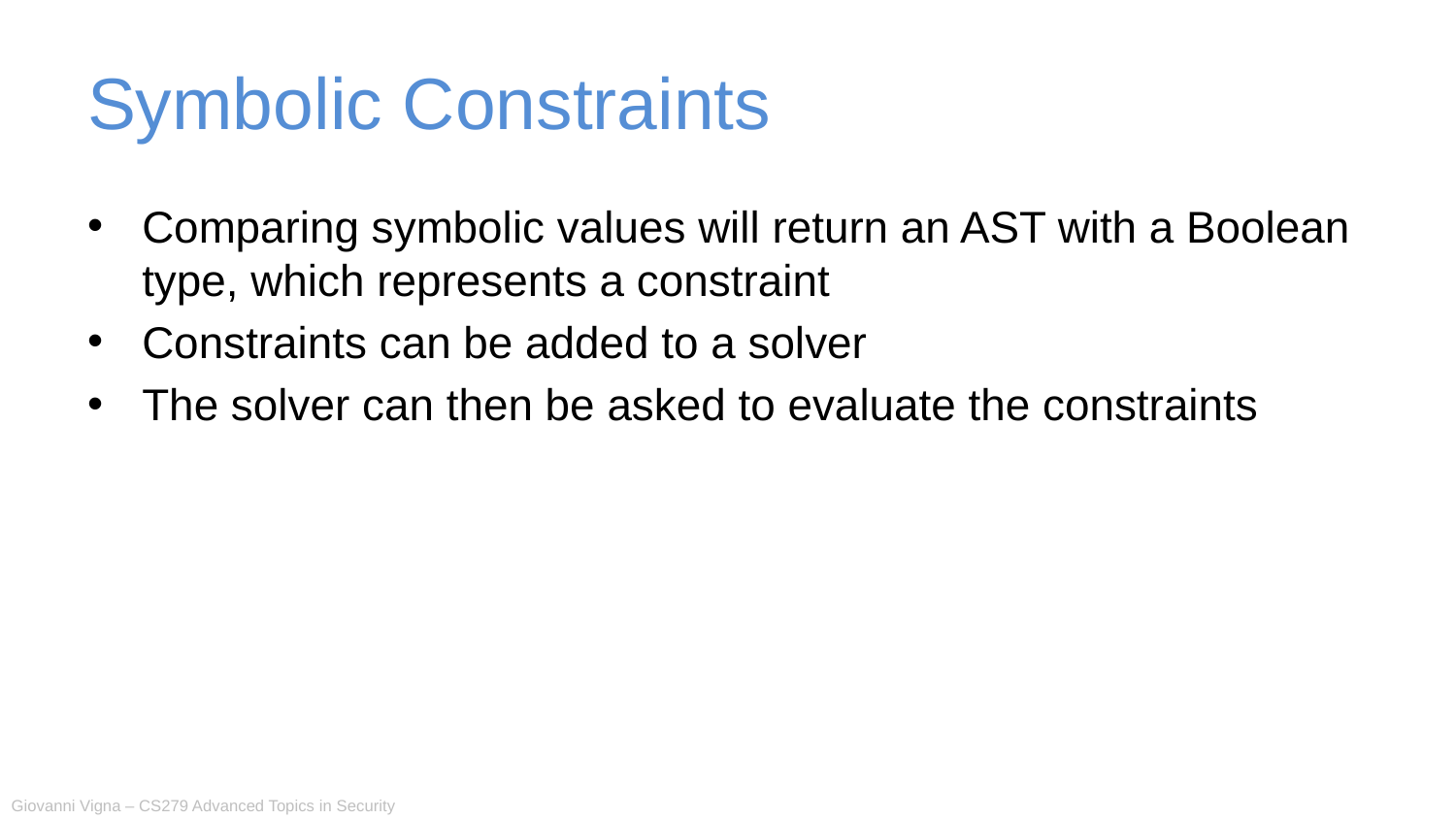

# Symbolic Constraints
Comparing symbolic values will return an AST with a Boolean type, which represents a constraint
Constraints can be added to a solver
The solver can then be asked to evaluate the constraints